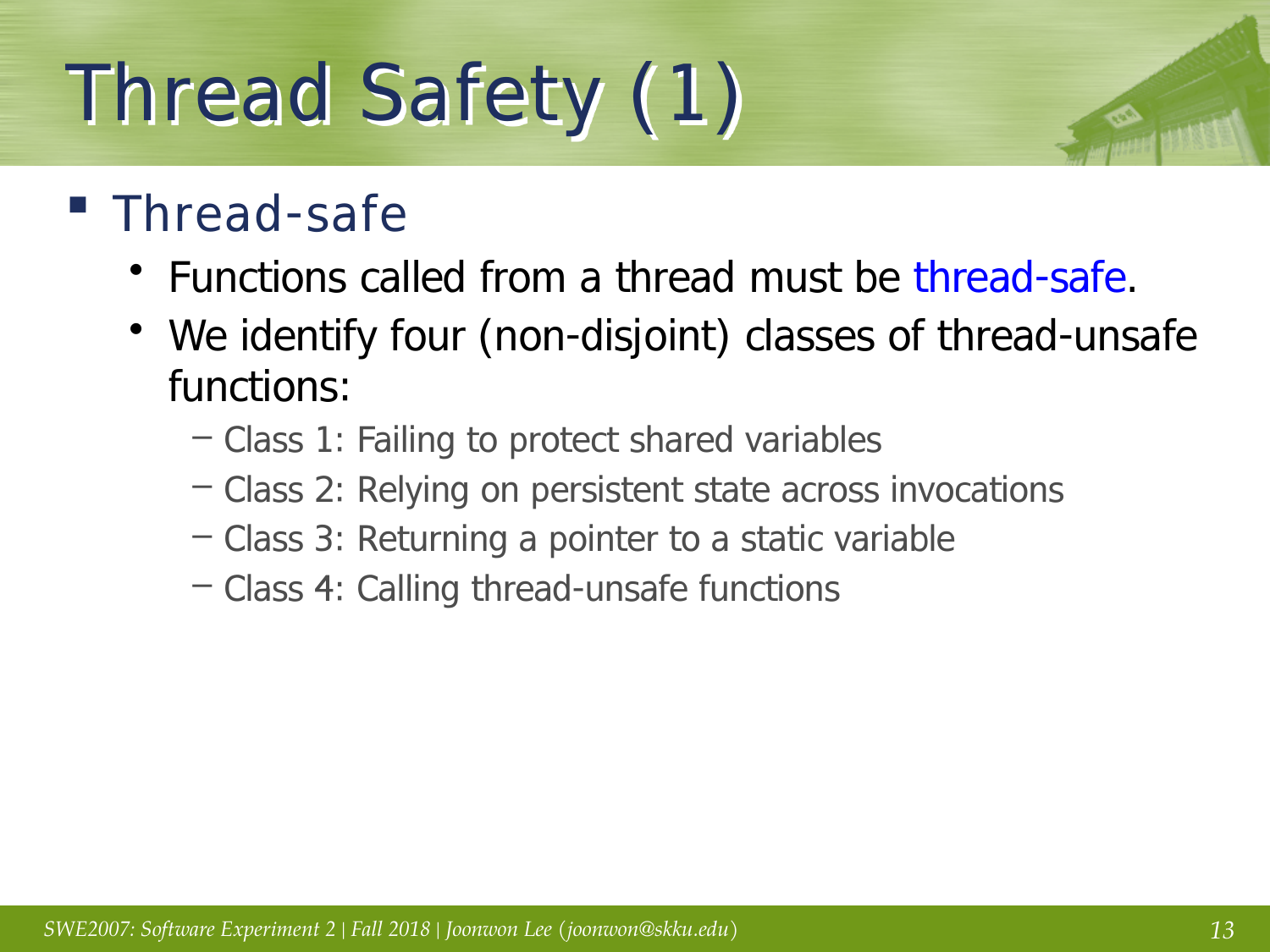

# Thread Safety (1)
Thread-safe
Functions called from a thread must be thread-safe.
We identify four (non-disjoint) classes of thread-unsafe functions:
Class 1: Failing to protect shared variables
Class 2: Relying on persistent state across invocations
Class 3: Returning a pointer to a static variable
Class 4: Calling thread-unsafe functions